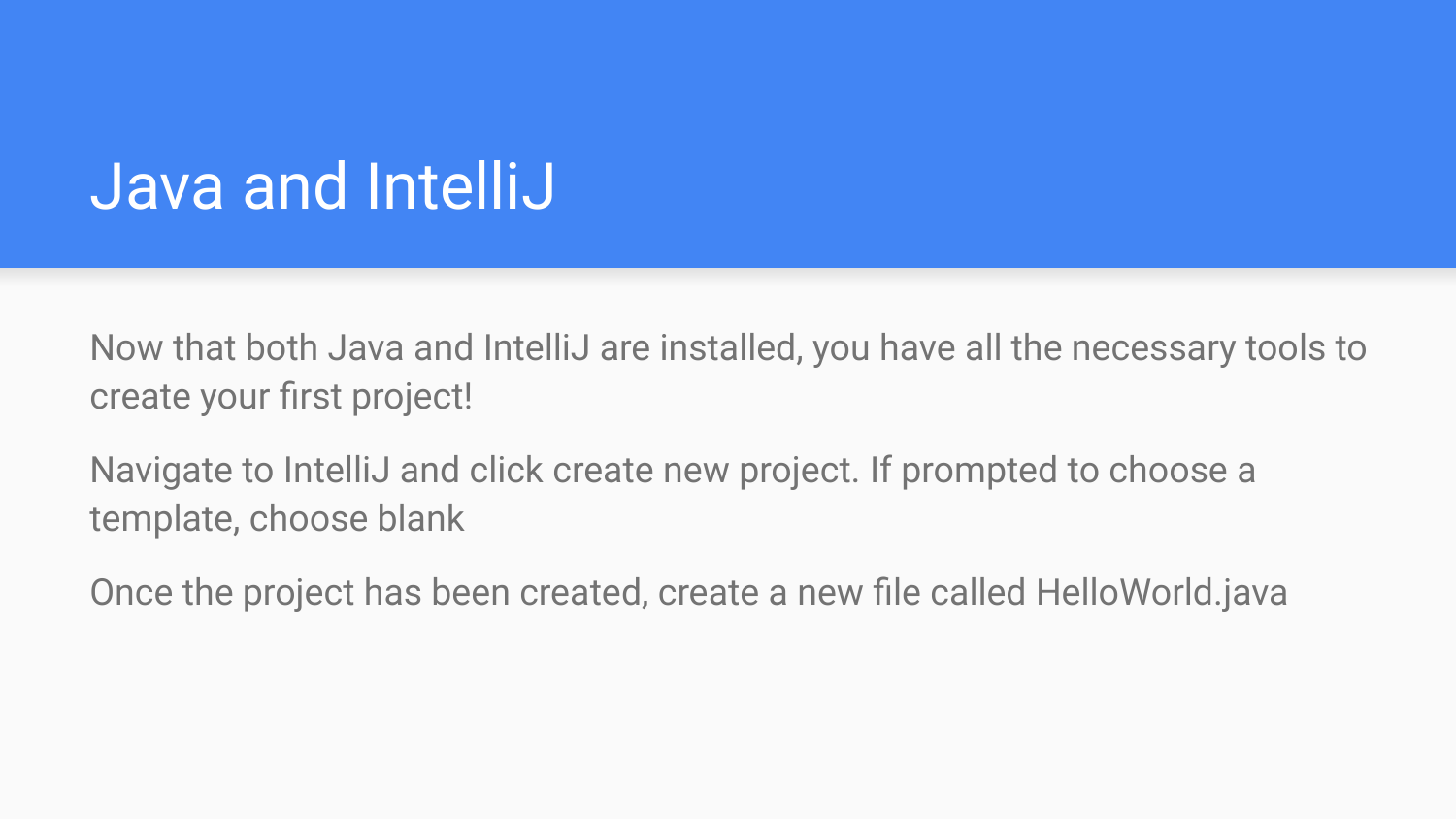

# Java and IntelliJ
Now that both Java and IntelliJ are installed, you have all the necessary tools to create your first project!
Navigate to IntelliJ and click create new project. If prompted to choose a template, choose blank
Once the project has been created, create a new file called HelloWorld.java